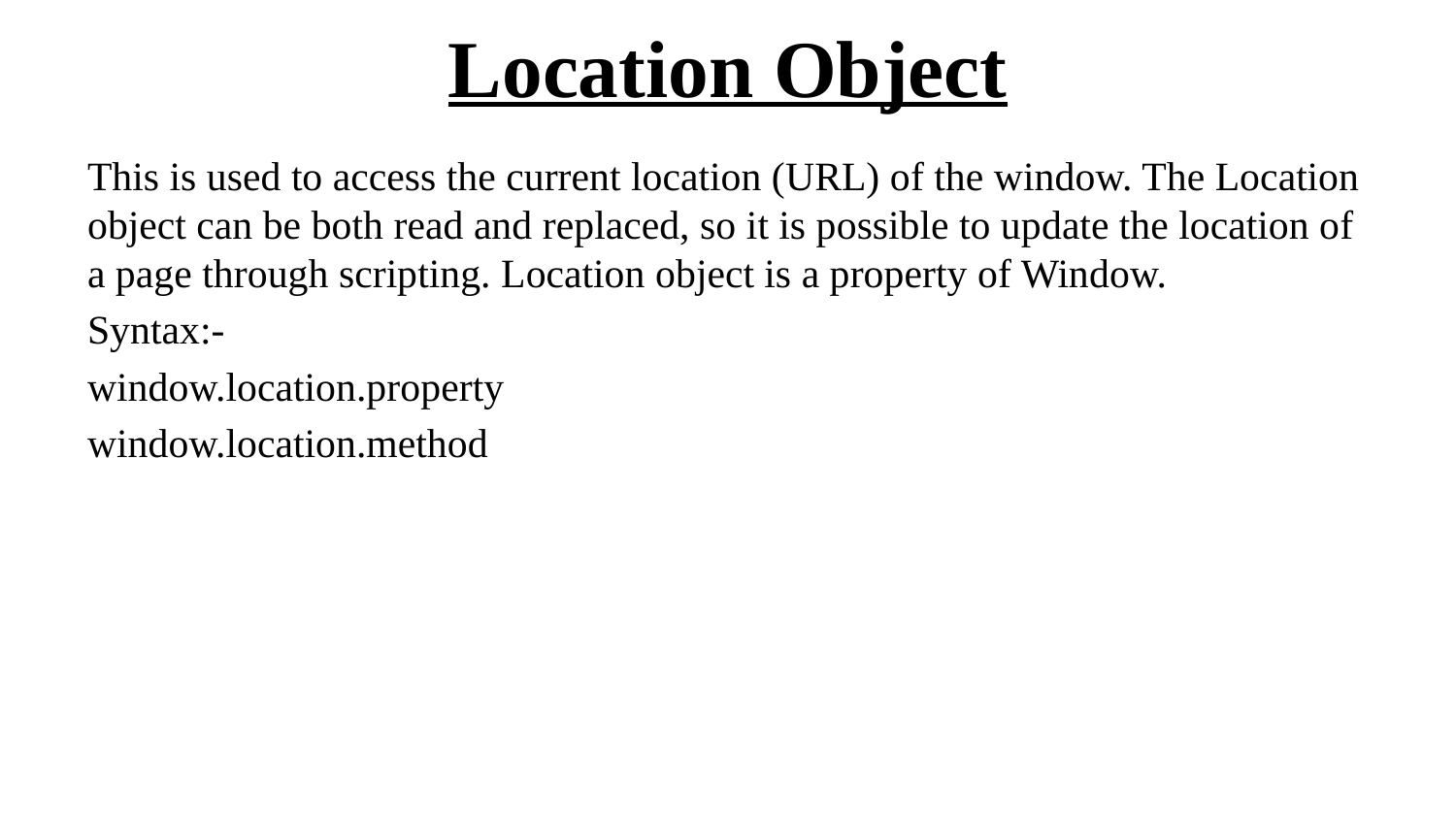

# Location Object
This is used to access the current location (URL) of the window. The Location object can be both read and replaced, so it is possible to update the location of a page through scripting. Location object is a property of Window.
Syntax:-
window.location.property
window.location.method